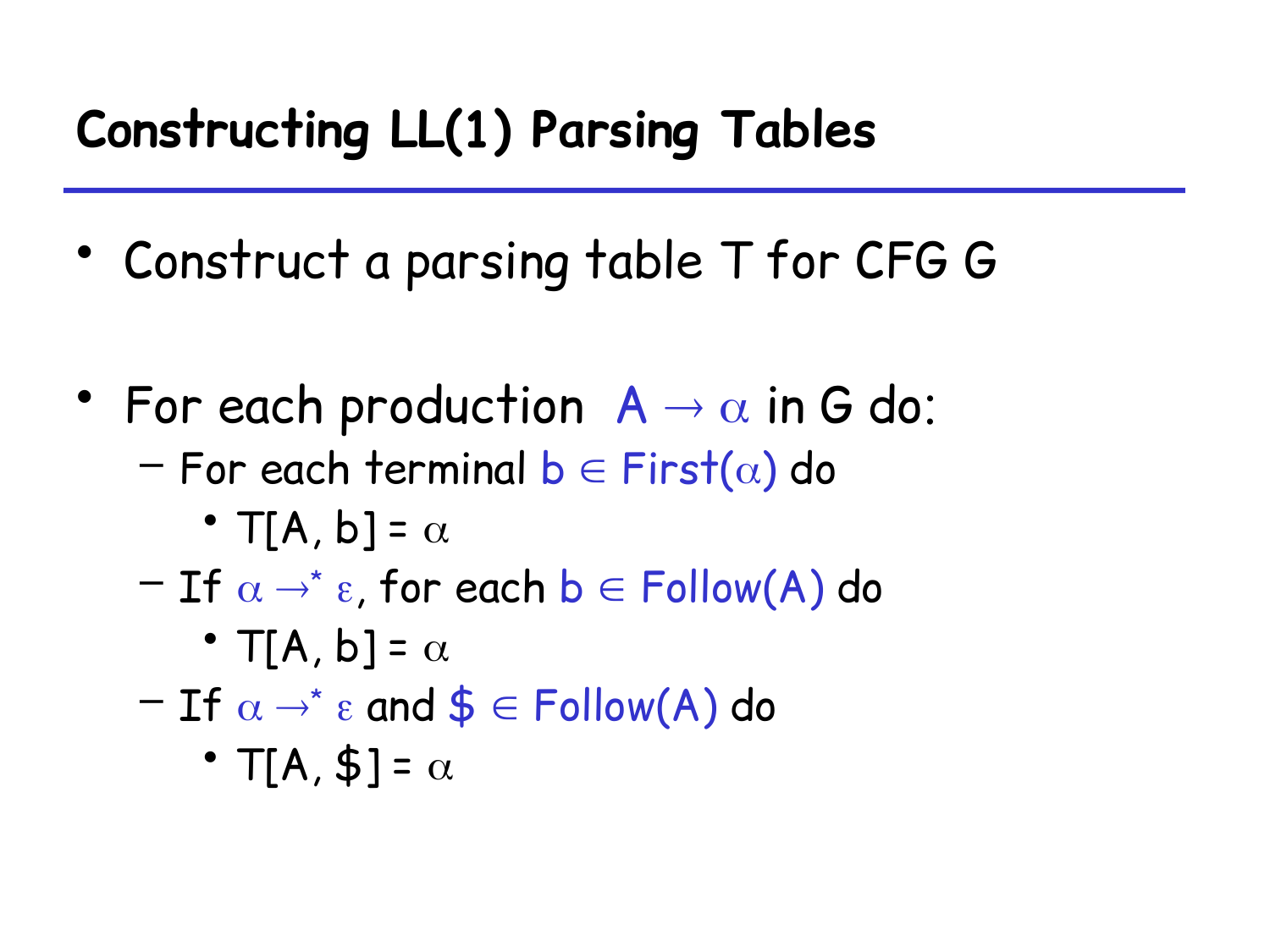

# Constructing LL(1) Parsing Tables
Construct a parsing table T for CFG G

For each production  A → α in G do:
For each terminal b ∈ First(α) do
T[A, b] = α
If α →* ε, for each b ∈ Follow(A) do
T[A, b] = α
If α →* ε and $ ∈ Follow(A) do
T[A, $] = α

30